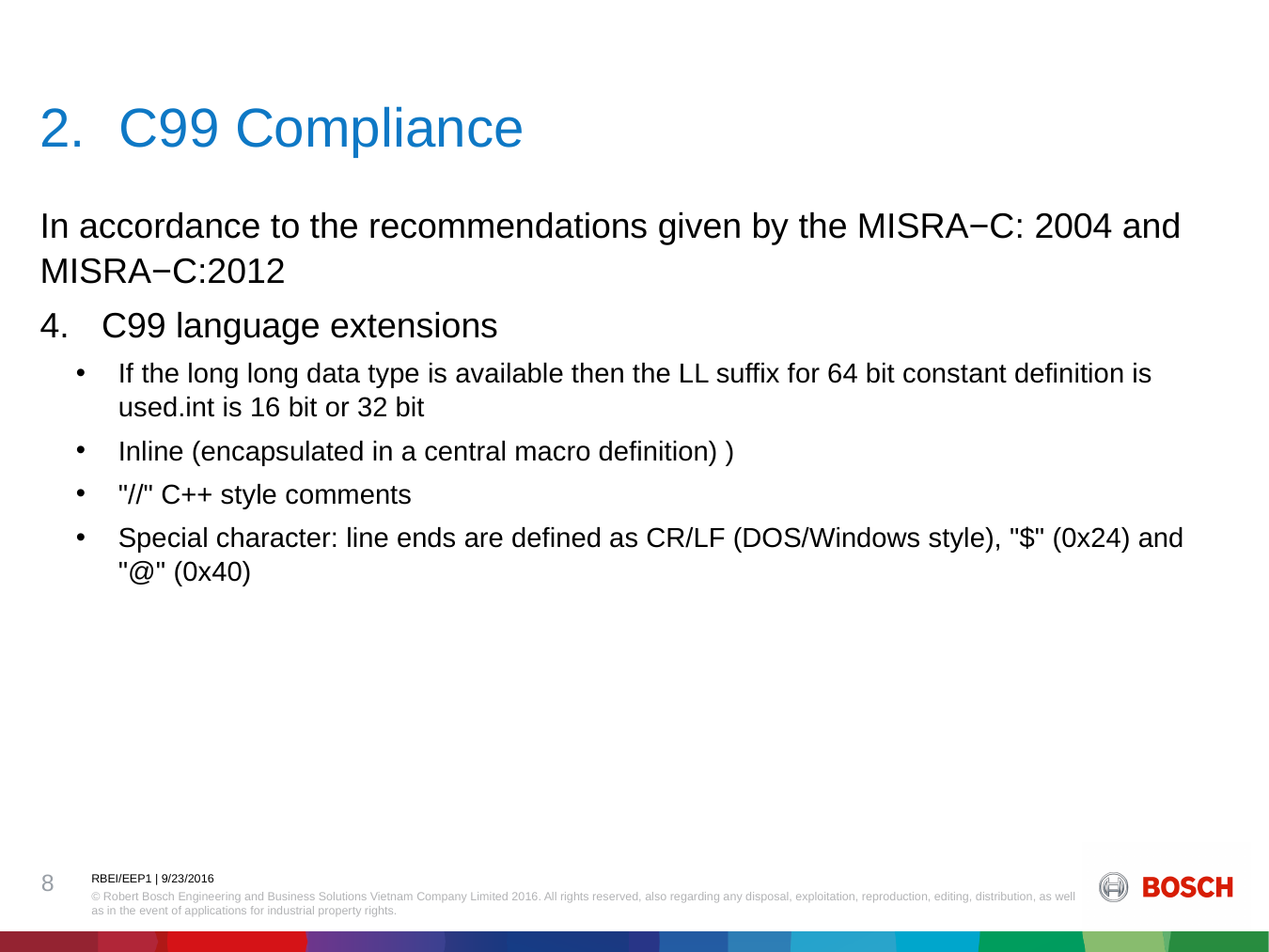

# C99 Compliance
In accordance to the recommendations given by the MISRA−C: 2004 and MISRA−C:2012
C99 language extensions
If the long long data type is available then the LL suffix for 64 bit constant definition is used.int is 16 bit or 32 bit
Inline (encapsulated in a central macro definition) )
"//" C++ style comments
Special character: line ends are defined as CR/LF (DOS/Windows style), "$" (0x24) and "@" (0x40)

8
RBEI/EEP1 | 9/23/2016
© Robert Bosch Engineering and Business Solutions Vietnam Company Limited 2016. All rights reserved, also regarding any disposal, exploitation, reproduction, editing, distribution, as well as in the event of applications for industrial property rights.